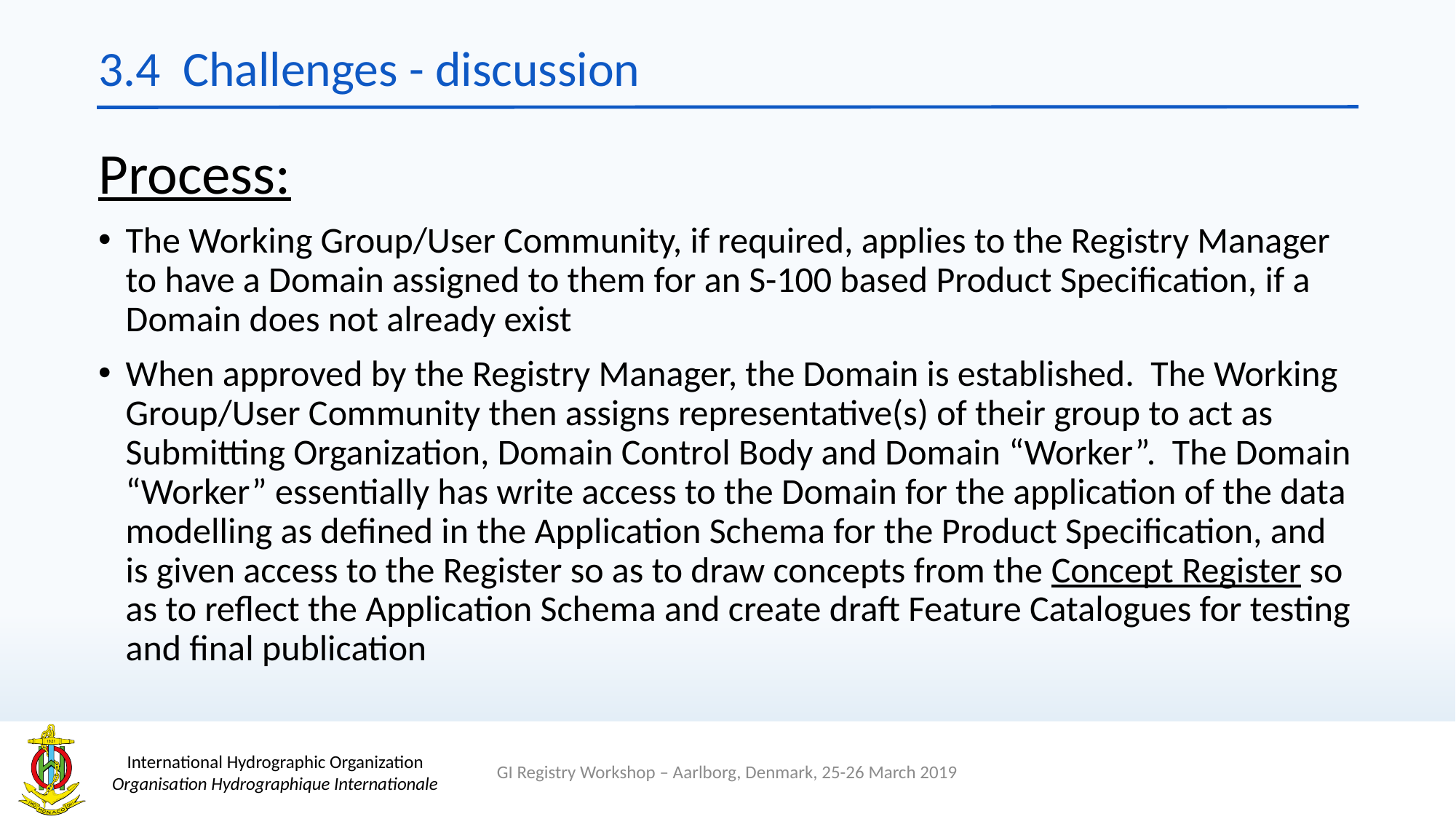

# 3.4  Challenges - discussion
Process:
The Working Group/User Community, if required, applies to the Registry Manager to have a Domain assigned to them for an S-100 based Product Specification, if a Domain does not already exist
When approved by the Registry Manager, the Domain is established.  The Working Group/User Community then assigns representative(s) of their group to act as Submitting Organization, Domain Control Body and Domain “Worker”.  The Domain “Worker” essentially has write access to the Domain for the application of the data modelling as defined in the Application Schema for the Product Specification, and is given access to the Register so as to draw concepts from the Concept Register so as to reflect the Application Schema and create draft Feature Catalogues for testing and final publication
GI Registry Workshop – Aarlborg, Denmark, 25-26 March 2019